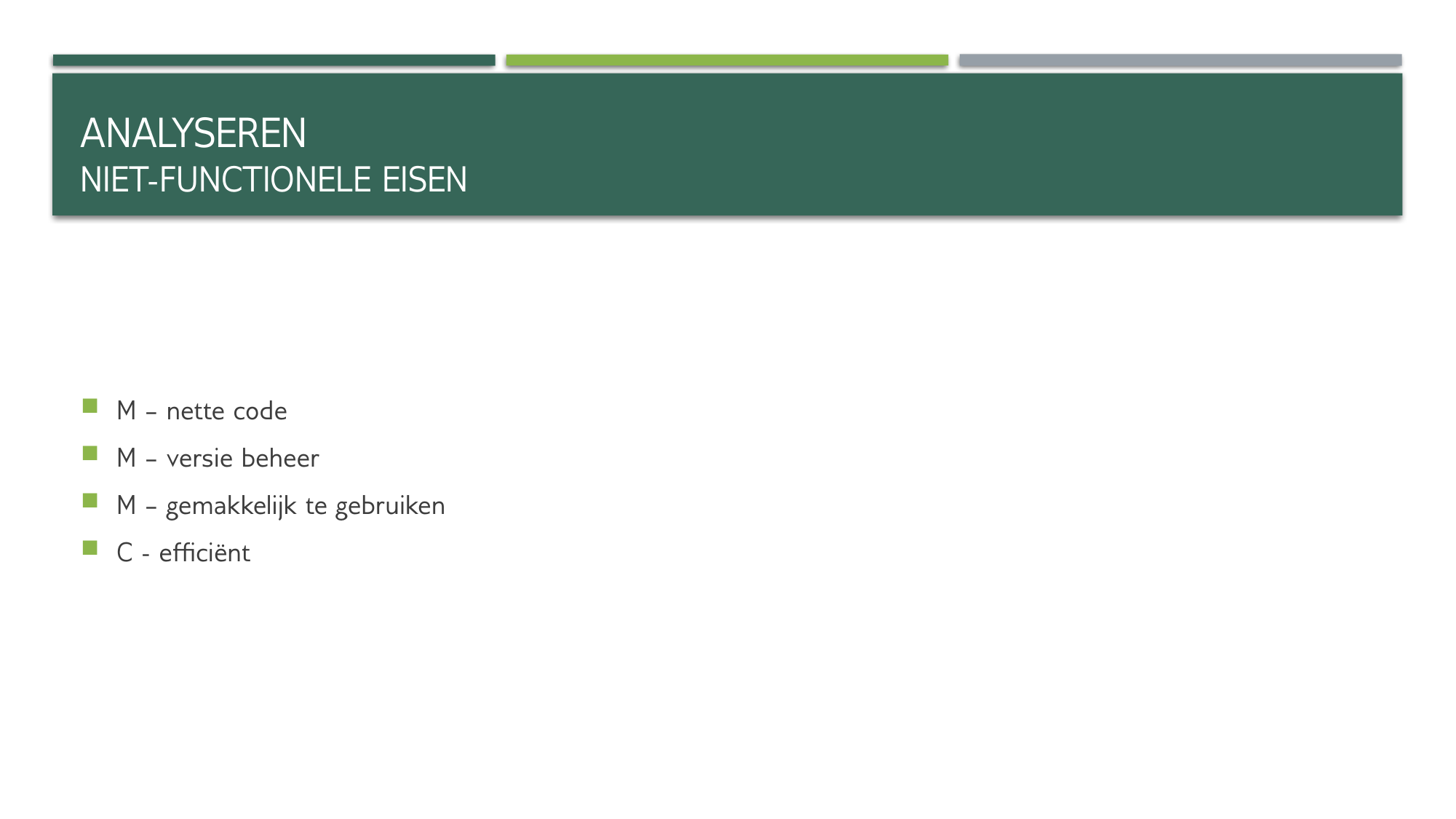

# Analyseren Niet-Functionele eisen
M – nette code
M – versie beheer
M – gemakkelijk te gebruiken
C - efficiënt